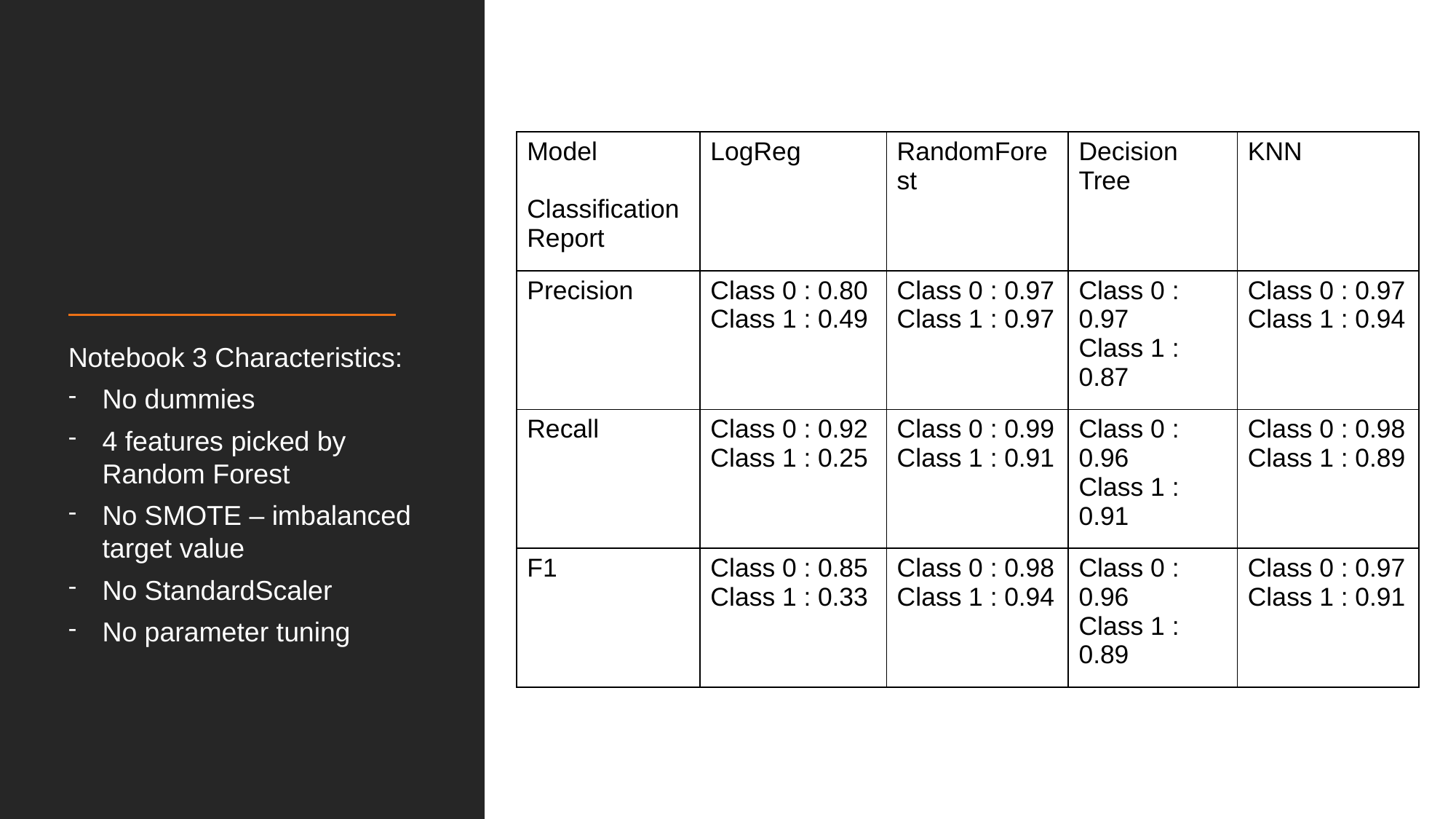

| Model Classification Report | LogReg | RandomForest | Decision Tree | KNN |
| --- | --- | --- | --- | --- |
| Precision | Class 0 : 0.80 Class 1 : 0.49 | Class 0 : 0.97 Class 1 : 0.97 | Class 0 : 0.97 Class 1 : 0.87 | Class 0 : 0.97 Class 1 : 0.94 |
| Recall | Class 0 : 0.92 Class 1 : 0.25 | Class 0 : 0.99 Class 1 : 0.91 | Class 0 : 0.96 Class 1 : 0.91 | Class 0 : 0.98 Class 1 : 0.89 |
| F1 | Class 0 : 0.85 Class 1 : 0.33 | Class 0 : 0.98 Class 1 : 0.94 | Class 0 : 0.96 Class 1 : 0.89 | Class 0 : 0.97 Class 1 : 0.91 |
Notebook 3 Characteristics:
No dummies
4 features picked by Random Forest
No SMOTE – imbalanced target value
No StandardScaler
No parameter tuning